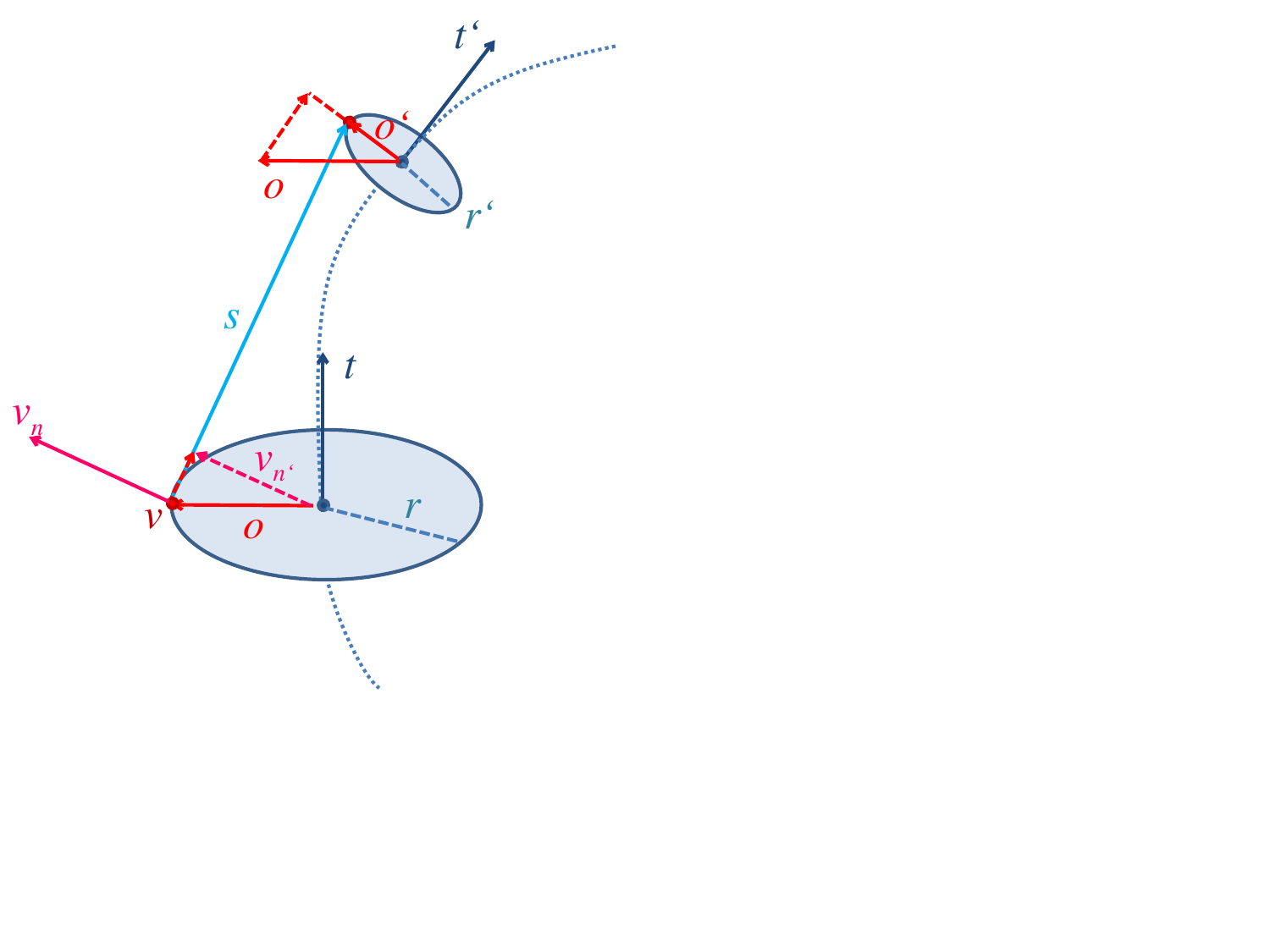

t‘

o‘

o

r‘
s
t
vn
vn‘

r
v
o